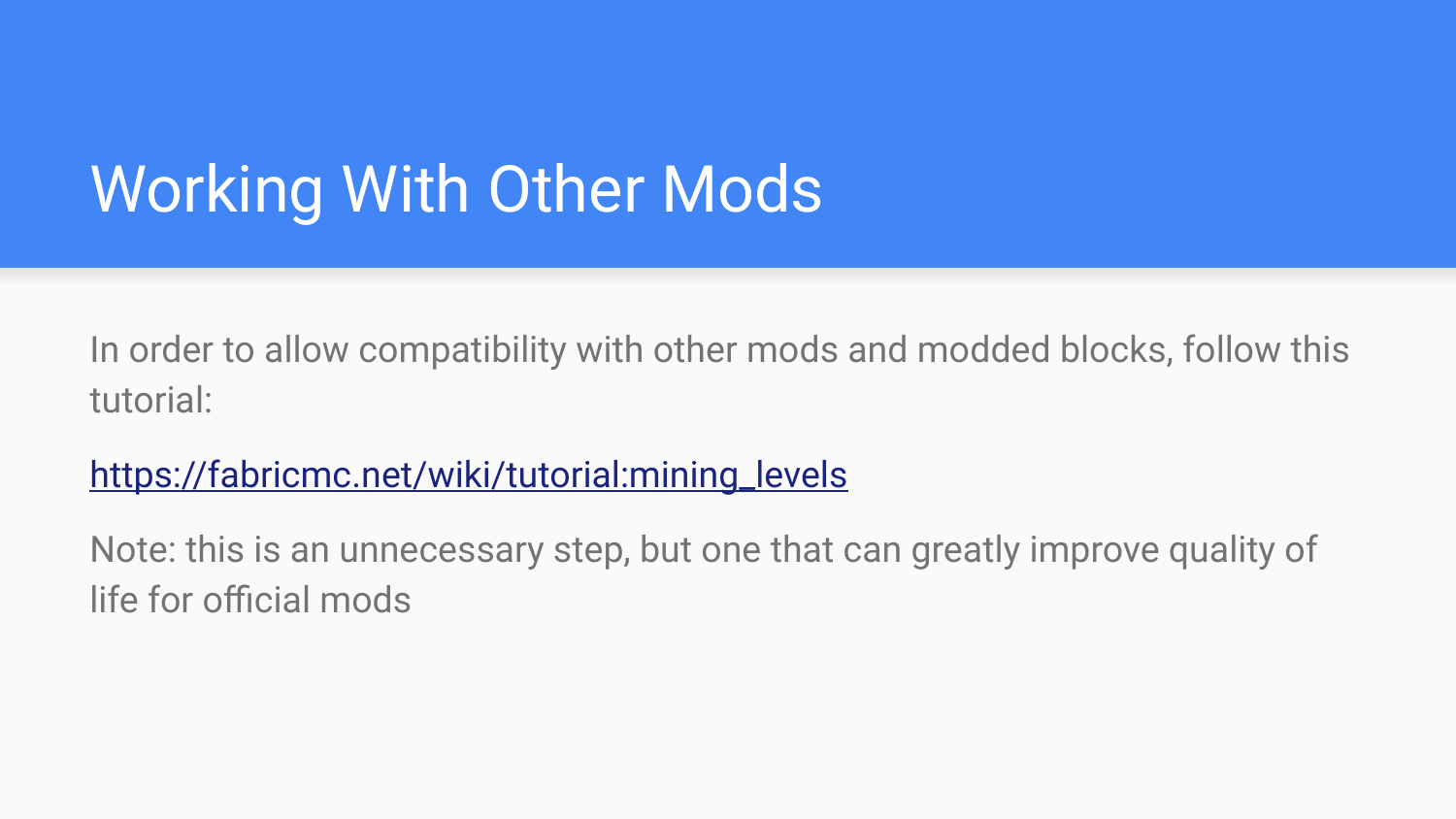

# Working With Other Mods
In order to allow compatibility with other mods and modded blocks, follow this tutorial:
https://fabricmc.net/wiki/tutorial:mining_levels
Note: this is an unnecessary step, but one that can greatly improve quality of life for official mods